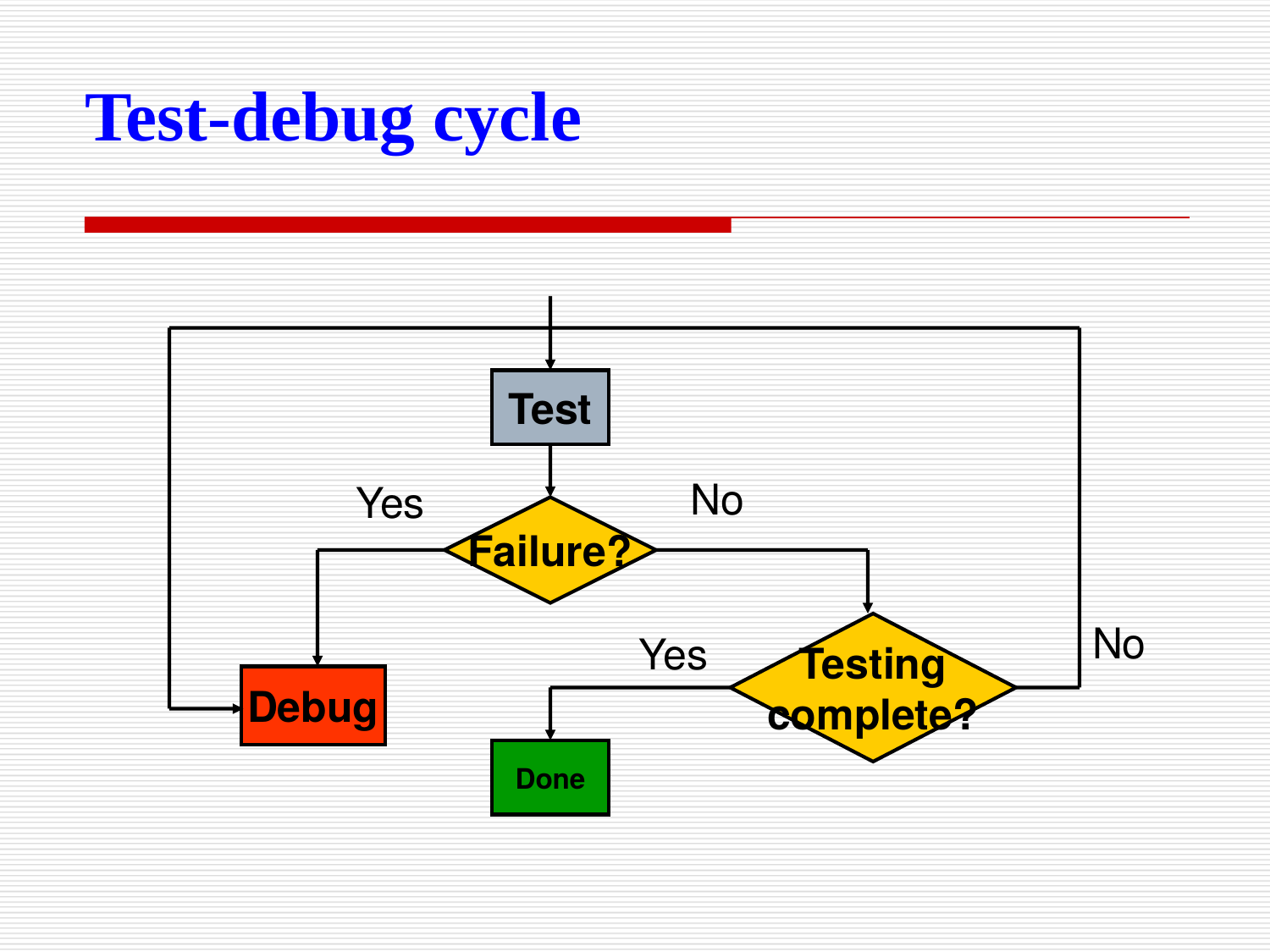

Test-debug cycle

Test

No
Yes
Failure?

No
Testing
complete?
Yes
Debug

Done